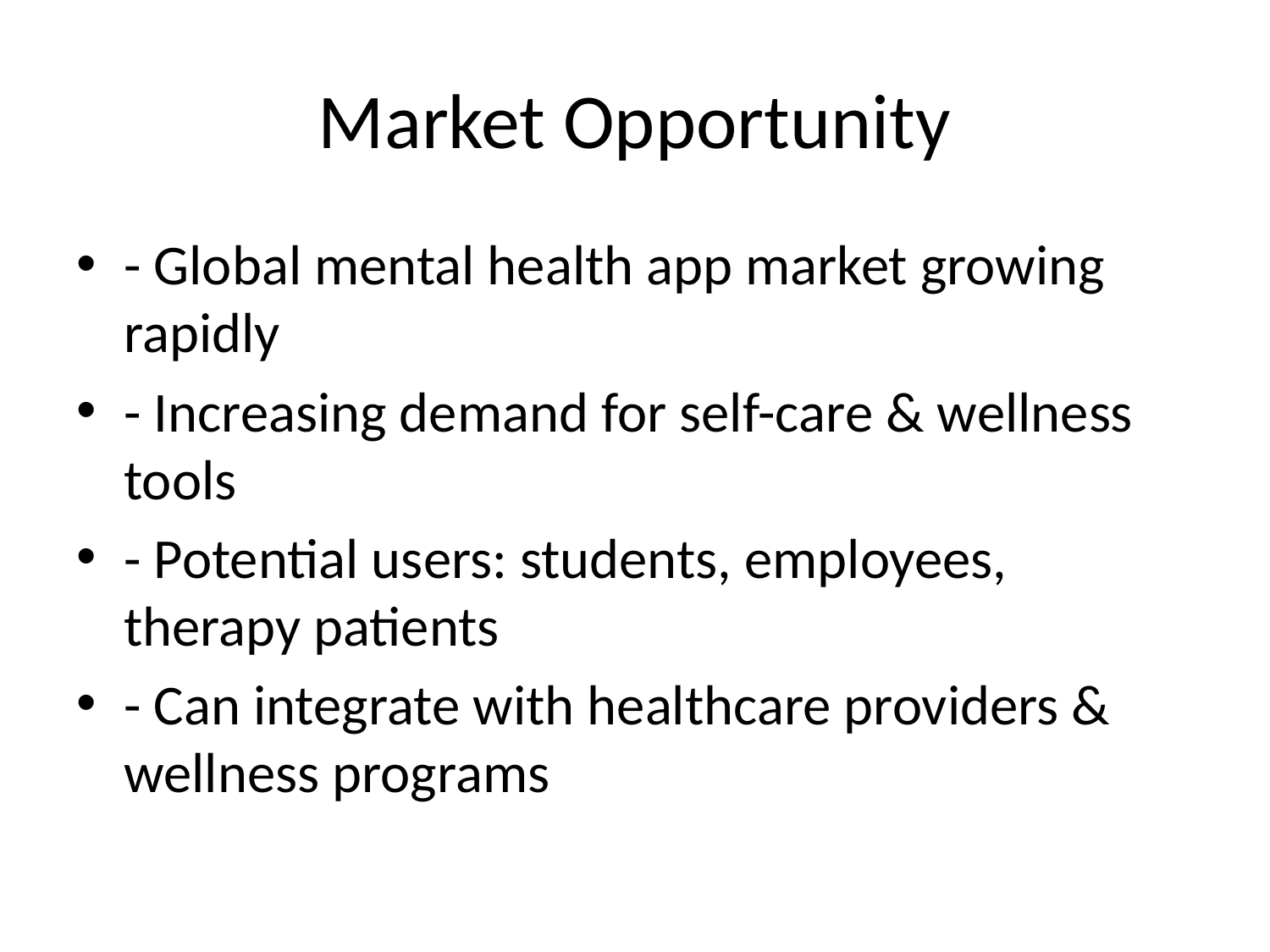

# Market Opportunity
- Global mental health app market growing rapidly
- Increasing demand for self-care & wellness tools
- Potential users: students, employees, therapy patients
- Can integrate with healthcare providers & wellness programs